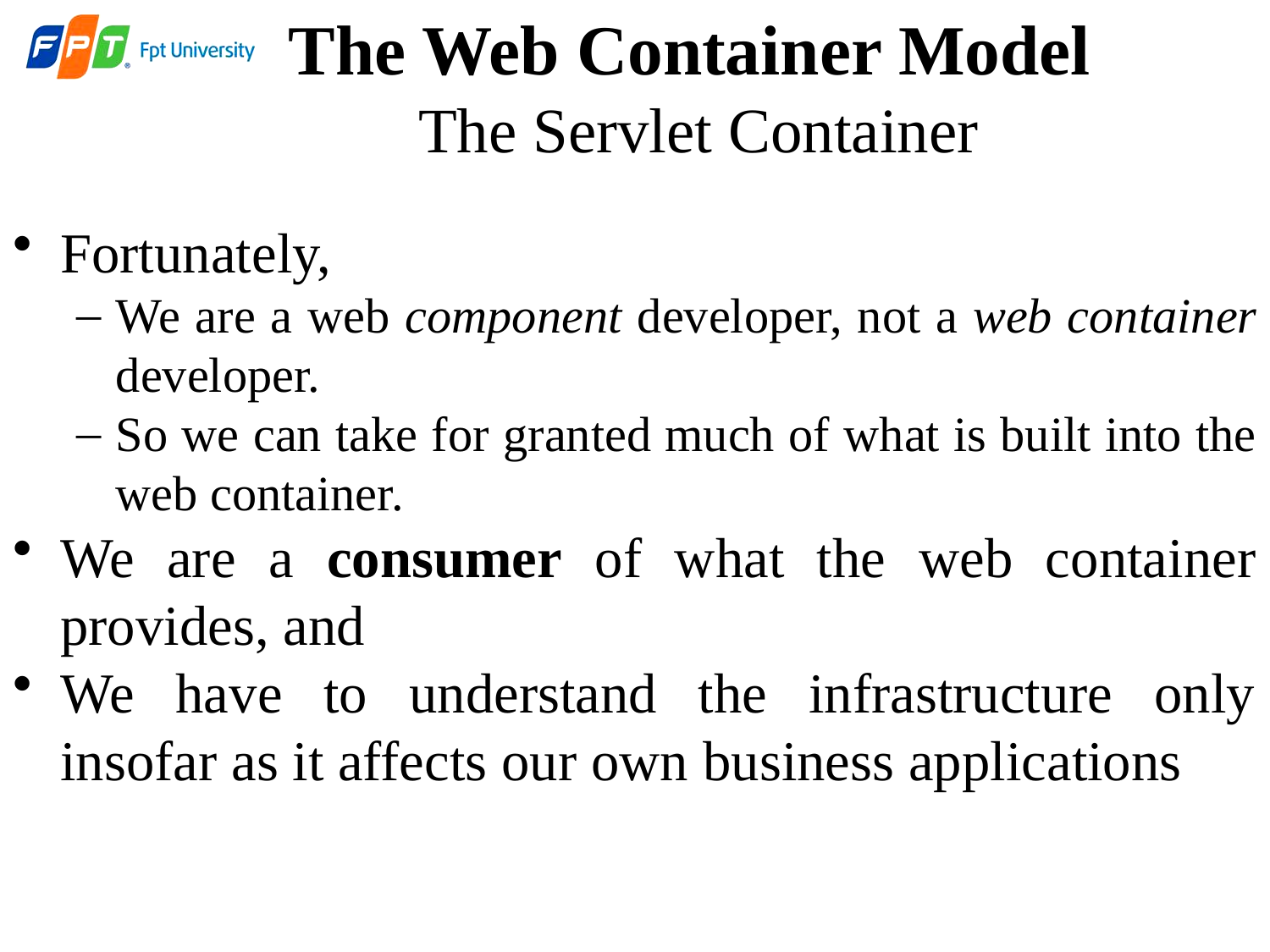

The Web Container Model
The Servlet Container
Fortunately,
We are a web component developer, not a web container developer.
So we can take for granted much of what is built into the web container.
We are a consumer of what the web container provides, and
We have to understand the infrastructure only insofar as it affects our own business applications